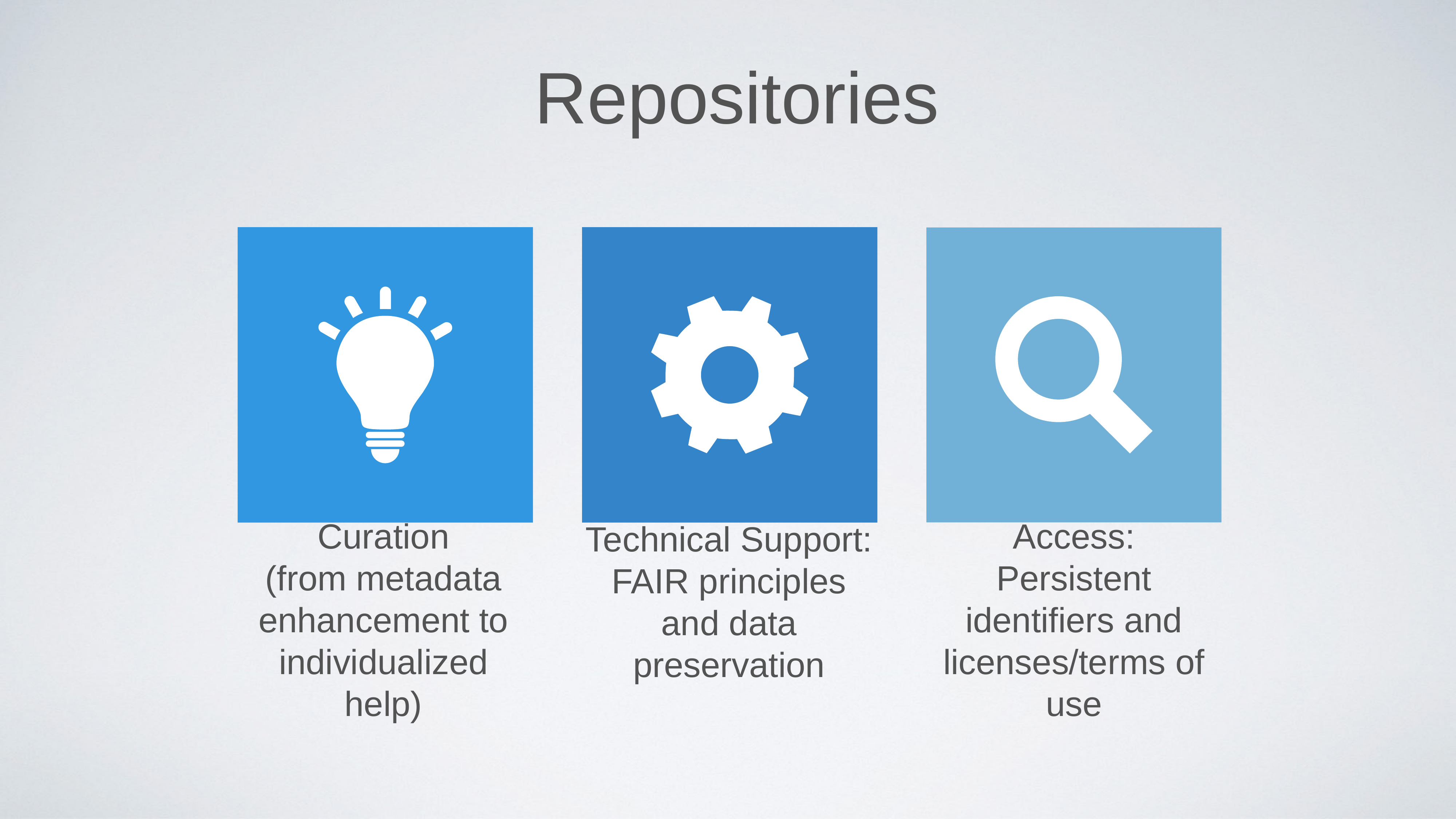

# Repositories

Curation
(from metadata enhancement to individualized help)
Access:
Persistent identifiers and licenses/terms of use
Technical Support:
FAIR principles and data preservation